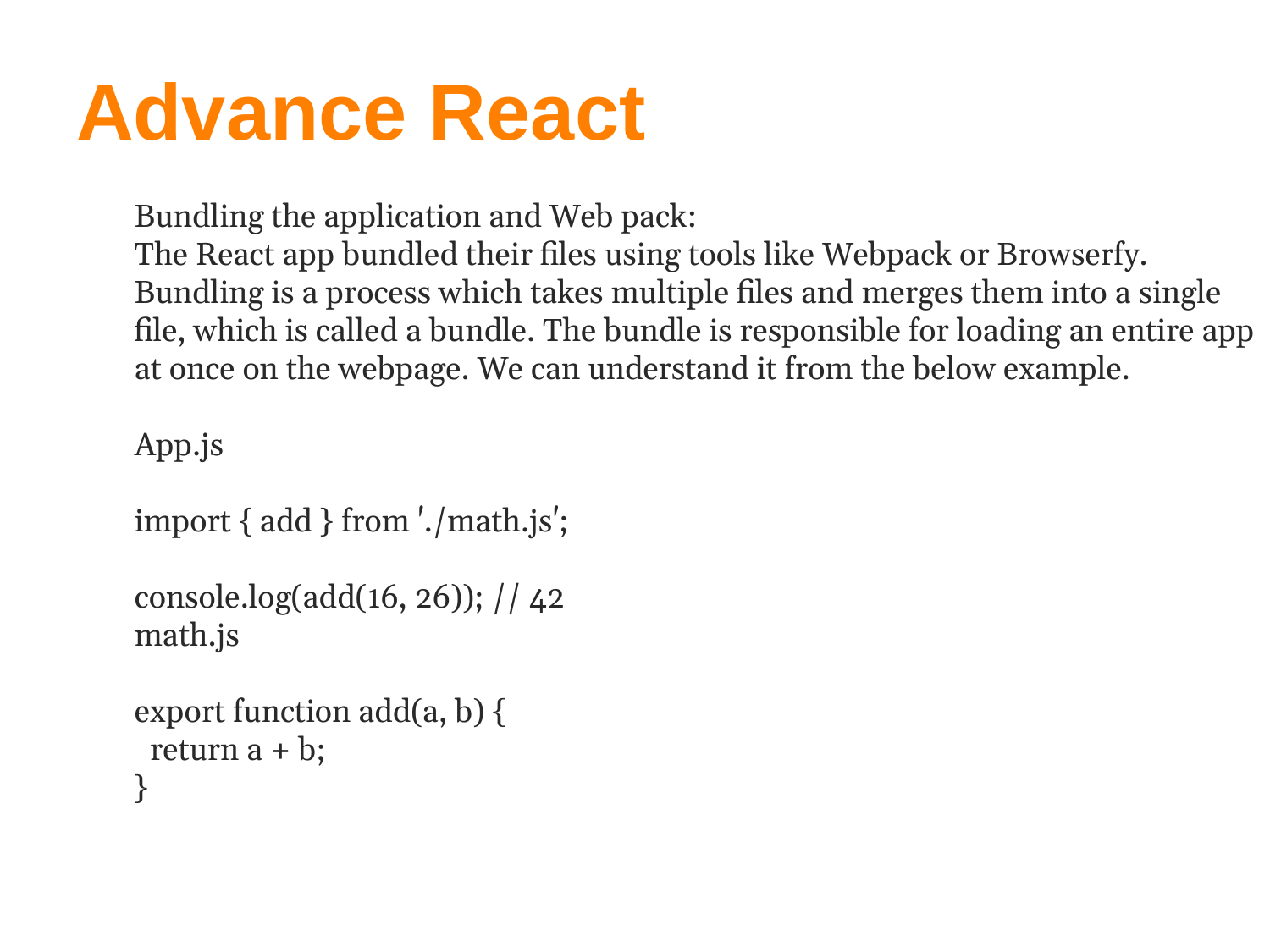

# Advance React
Bundling the application and Web pack:
The React app bundled their files using tools like Webpack or Browserfy. Bundling is a process which takes multiple files and merges them into a single file, which is called a bundle. The bundle is responsible for loading an entire app at once on the webpage. We can understand it from the below example.

App.js

import { add } from './math.js';

console.log(add(16, 26)); // 42
math.js

export function add(a, b) {
  return a + b;
}